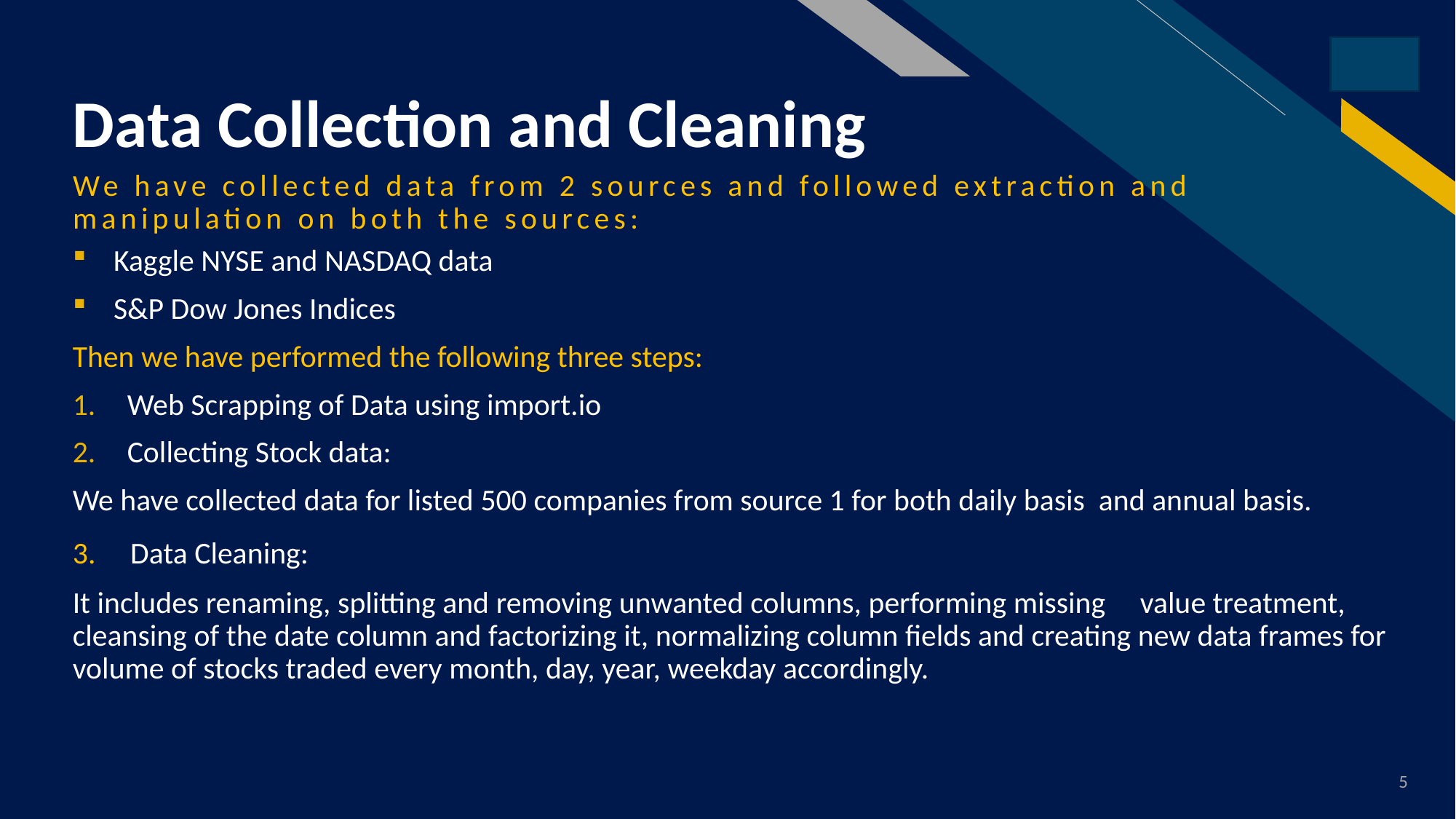

# Data Collection and Cleaning

We have collected data from 2 sources and followed extraction and manipulation on both the sources:
Kaggle NYSE and NASDAQ data
S&P Dow Jones Indices
Then we have performed the following three steps:
Web Scrapping of Data using import.io
Collecting Stock data:
We have collected data for listed 500 companies from source 1 for both daily basis  and annual basis.
3.     Data Cleaning:
It includes renaming, splitting and removing unwanted columns, performing missing     value treatment, cleansing of the date column and factorizing it, normalizing column fields and creating new data frames for volume of stocks traded every month, day, year, weekday accordingly.
5